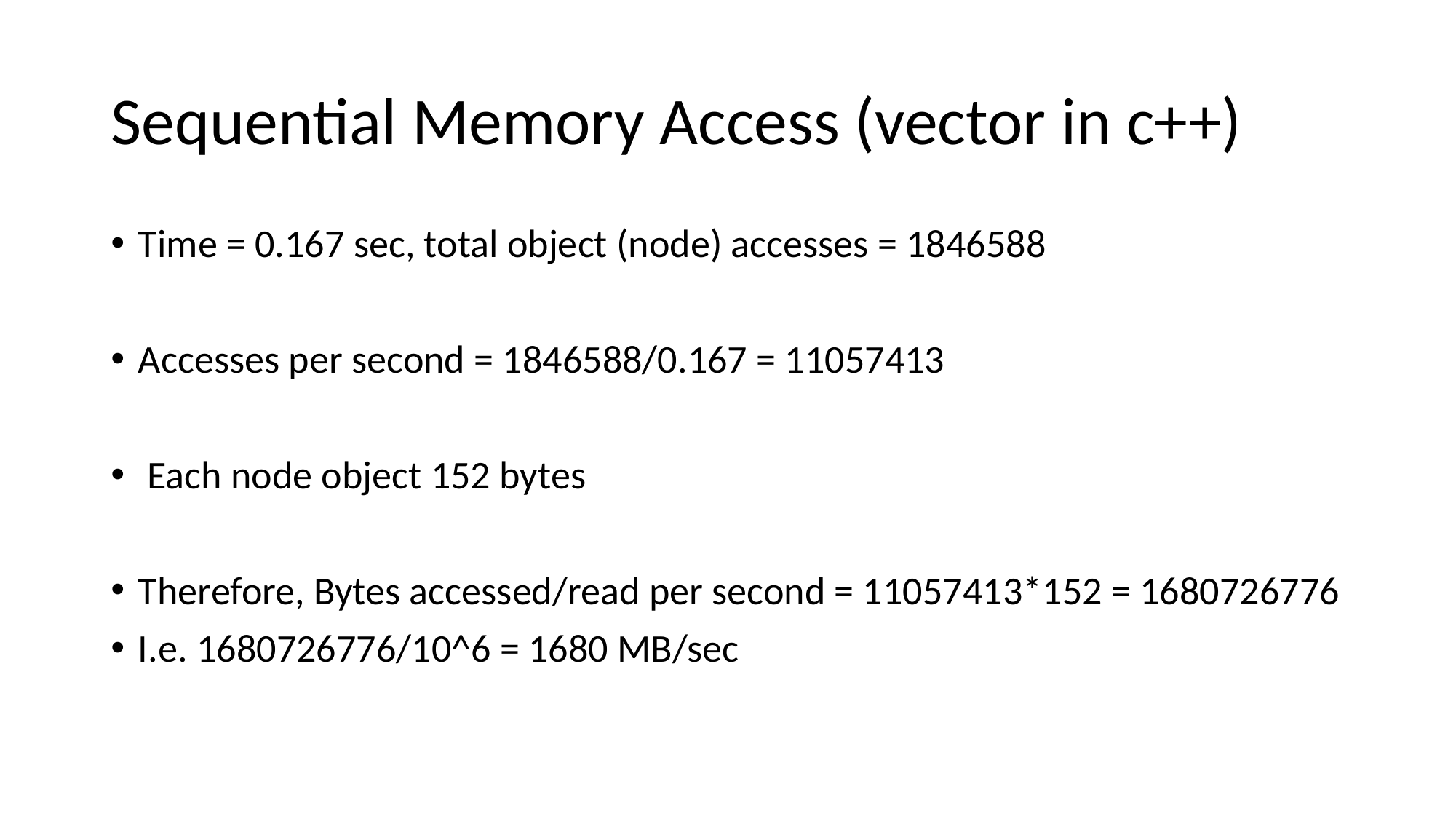

# Sequential Memory Access (vector in c++)
Time = 0.167 sec, total object (node) accesses = 1846588

Accesses per second = 1846588/0.167 = 11057413

 Each node object 152 bytes

Therefore, Bytes accessed/read per second = 11057413*152 = 1680726776
I.e. 1680726776/10^6 = 1680 MB/sec